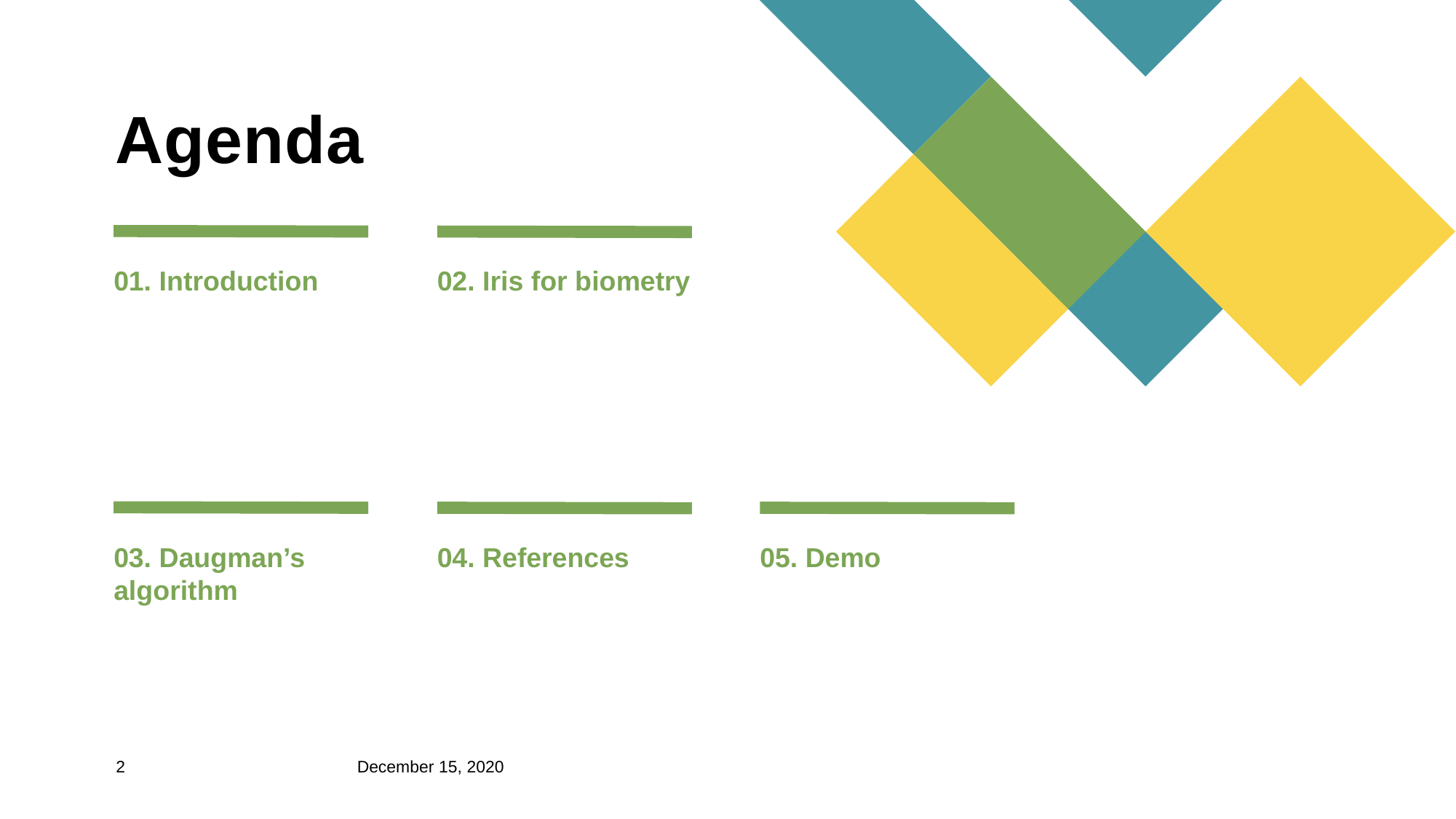

# Agenda
01. Introduction
02. Iris for biometry
03. Daugman’s algorithm
04. References
05. Demo
2
December 15, 2020